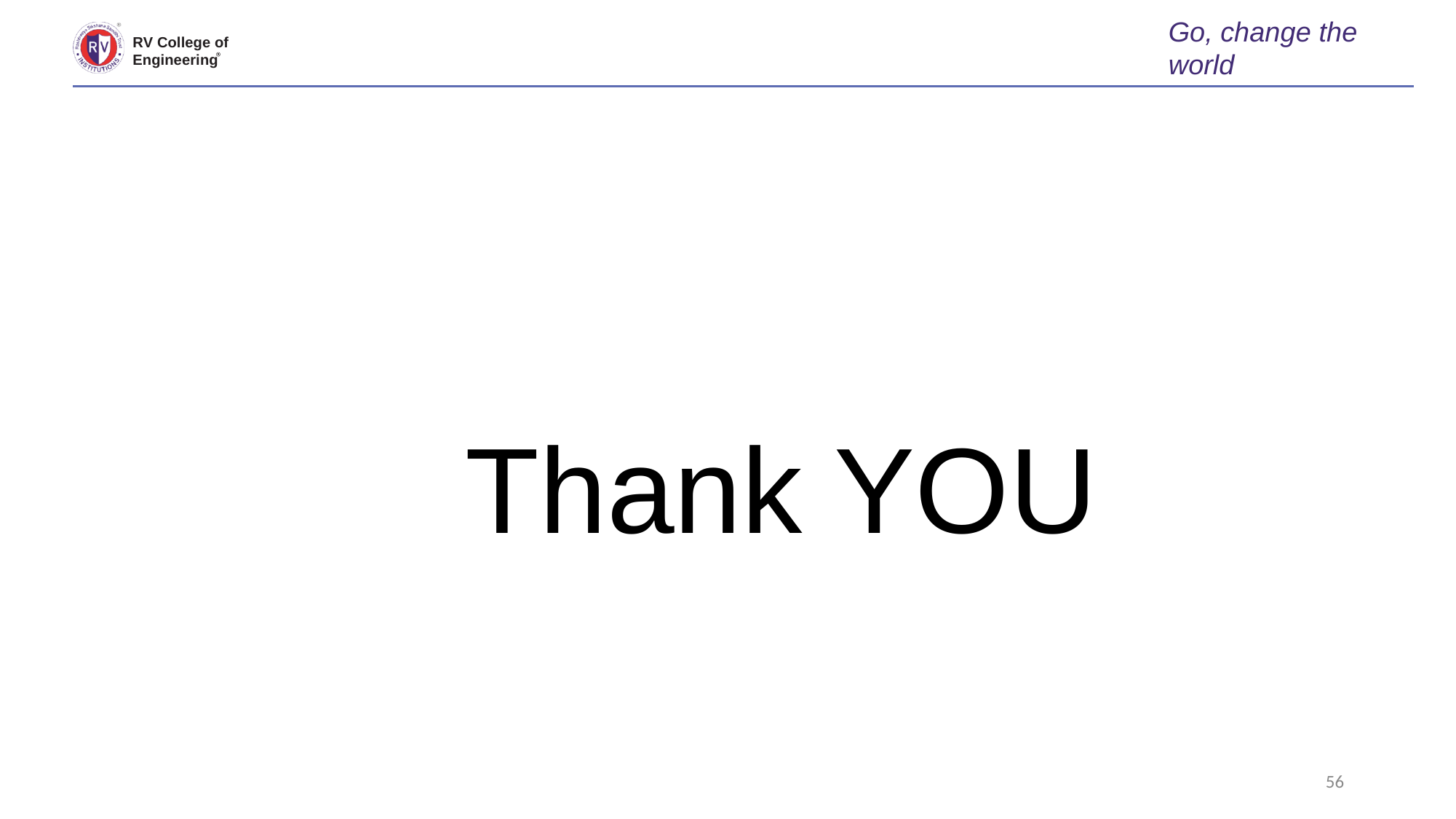

Go, change the world

RV College of
Engineering
#

				Thank YOU
56